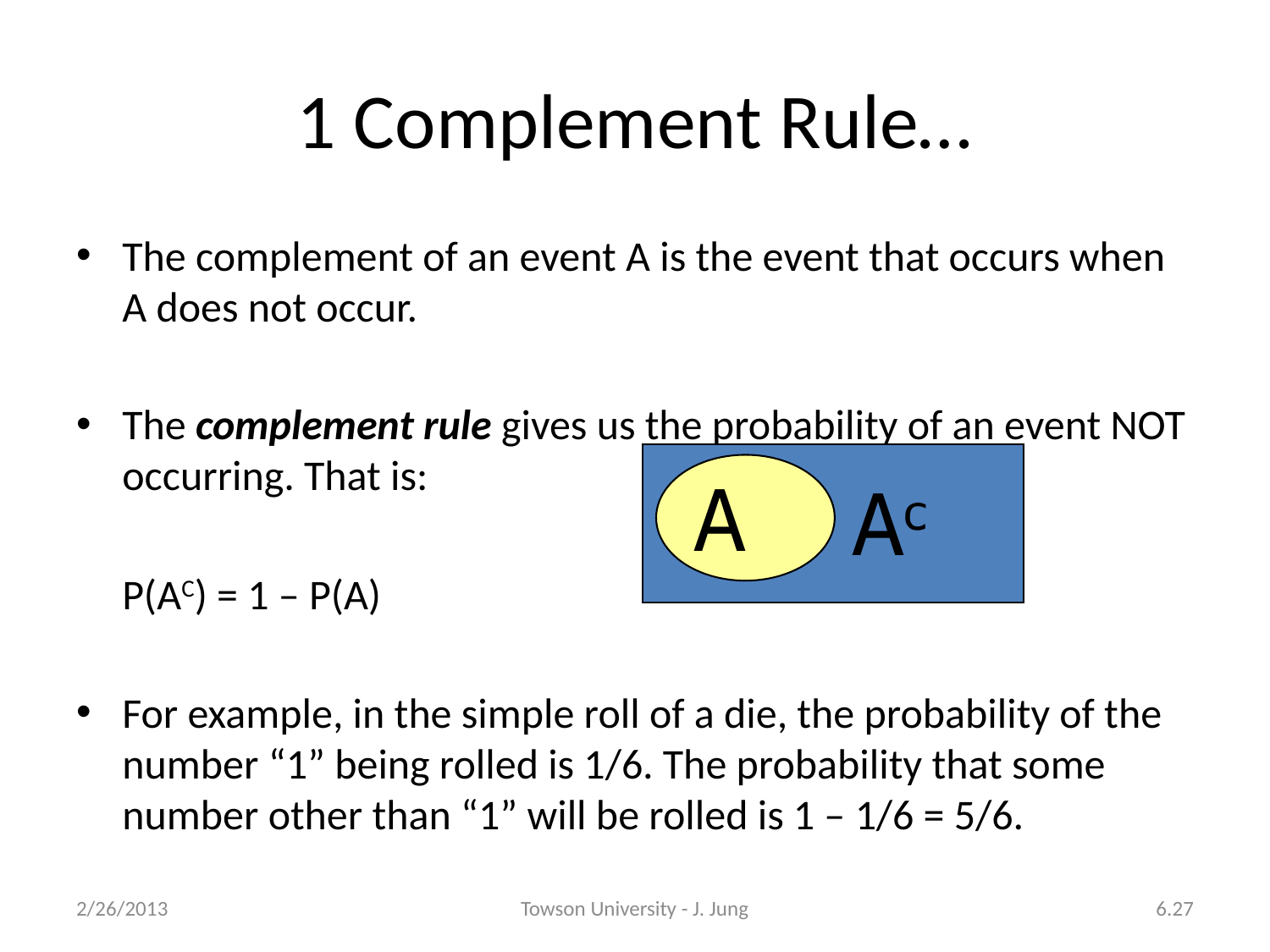

# 1 Complement Rule…
The complement of an event A is the event that occurs when A does not occur.

The complement rule gives us the probability of an event NOT occurring. That is:

		P(AC) = 1 – P(A)

For example, in the simple roll of a die, the probability of the number “1” being rolled is 1/6. The probability that some number other than “1” will be rolled is 1 – 1/6 = 5/6.

A
Ac
2/26/2013
Towson University - J. Jung
6.27